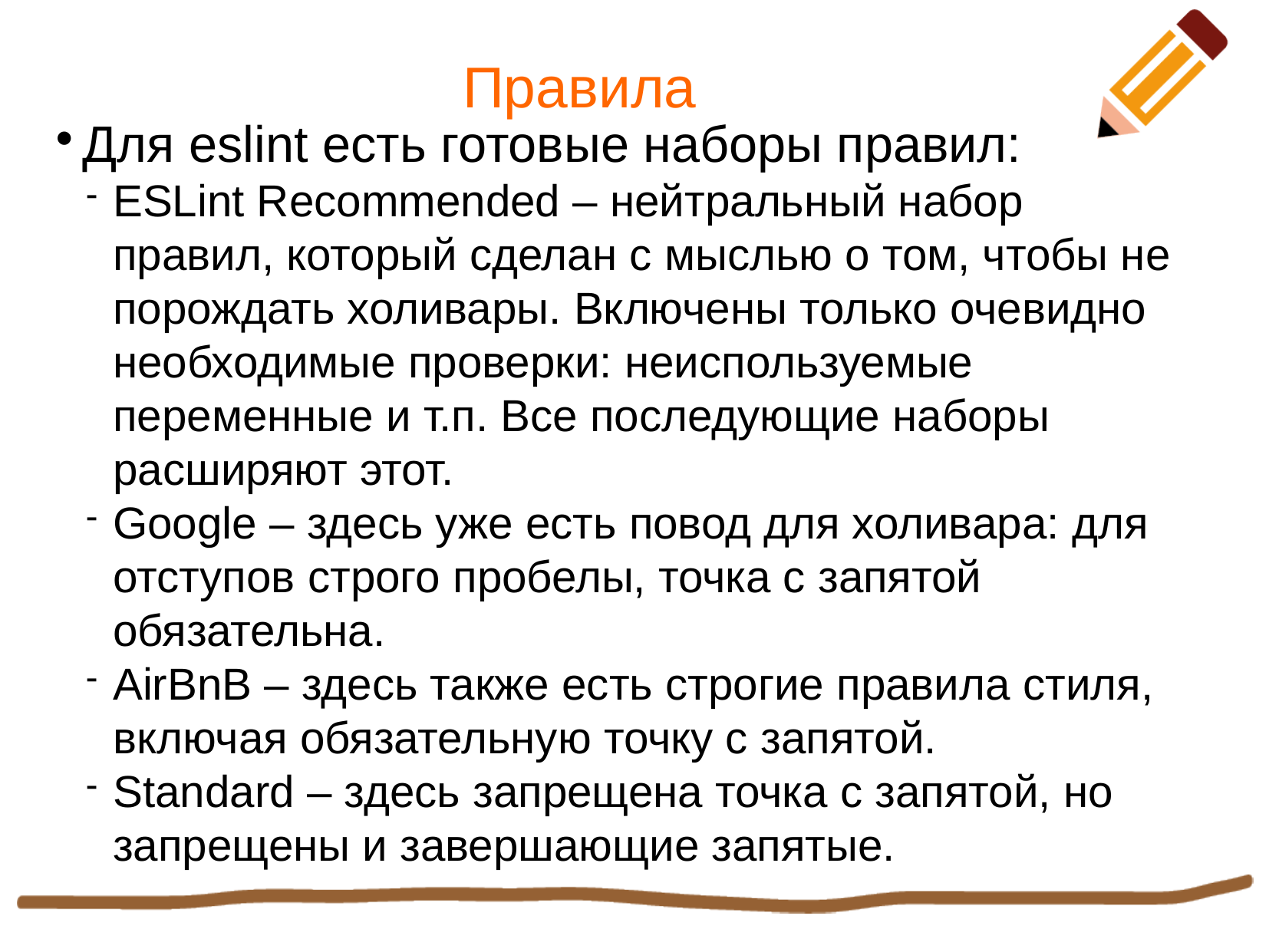

Правила
Для eslint есть готовые наборы правил:
ESLint Recommended – нейтральный набор правил, который сделан с мыслью о том, чтобы не порождать холивары. Включены только очевидно необходимые проверки: неиспользуемые переменные и т.п. Все последующие наборы расширяют этот.
Google – здесь уже есть повод для холивара: для отступов строго пробелы, точка с запятой обязательна.
AirBnB – здесь также есть строгие правила стиля, включая обязательную точку с запятой.
Standard – здесь запрещена точка с запятой, но запрещены и завершающие запятые.